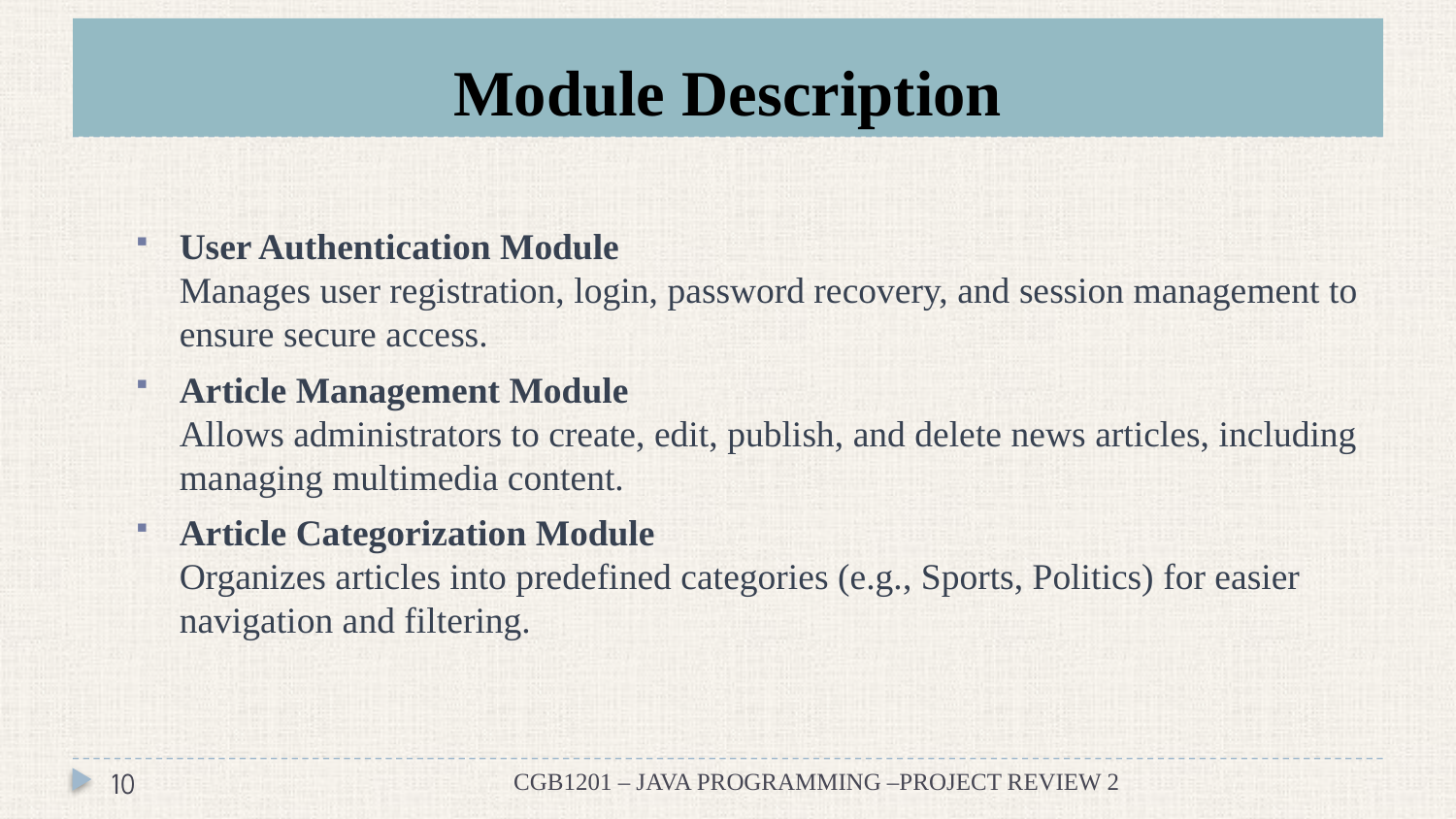

# Module Description
User Authentication Module
Manages user registration, login, password recovery, and session management to ensure secure access.
Article Management Module
Allows administrators to create, edit, publish, and delete news articles, including managing multimedia content.
Article Categorization Module
Organizes articles into predefined categories (e.g., Sports, Politics) for easier navigation and filtering.

10
CGB1201 – JAVA PROGRAMMING –PROJECT REVIEW 2